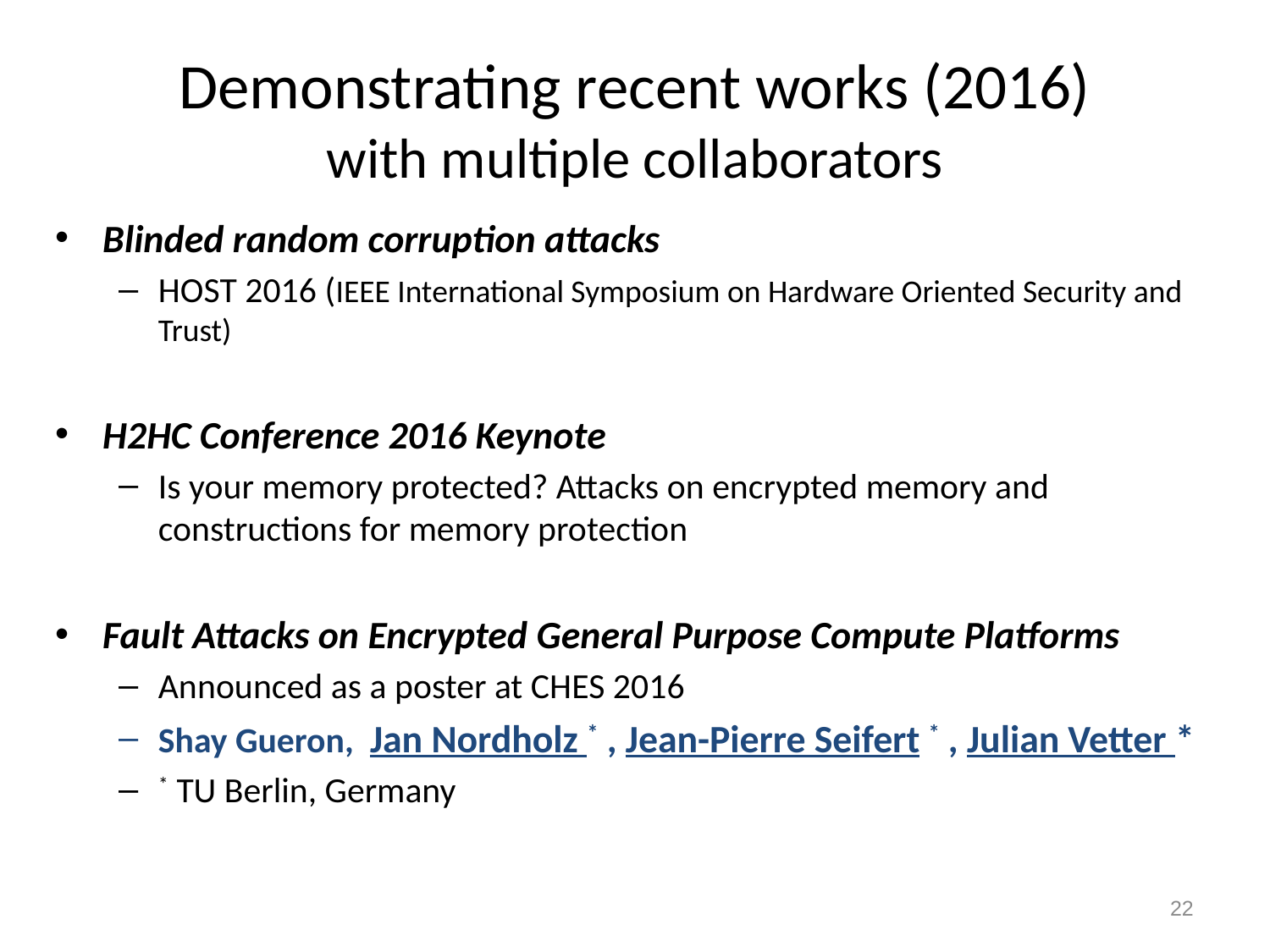

# Demonstrating recent works (2016) with multiple collaborators
Blinded random corruption attacks
HOST 2016 (IEEE International Symposium on Hardware Oriented Security and Trust)

H2HC Conference 2016 Keynote
Is your memory protected? Attacks on encrypted memory and constructions for memory protection

Fault Attacks on Encrypted General Purpose Compute Platforms
Announced as a poster at CHES 2016
Shay Gueron,  Jan Nordholz * , Jean-Pierre Seifert * , Julian Vetter *
* TU Berlin, Germany

22